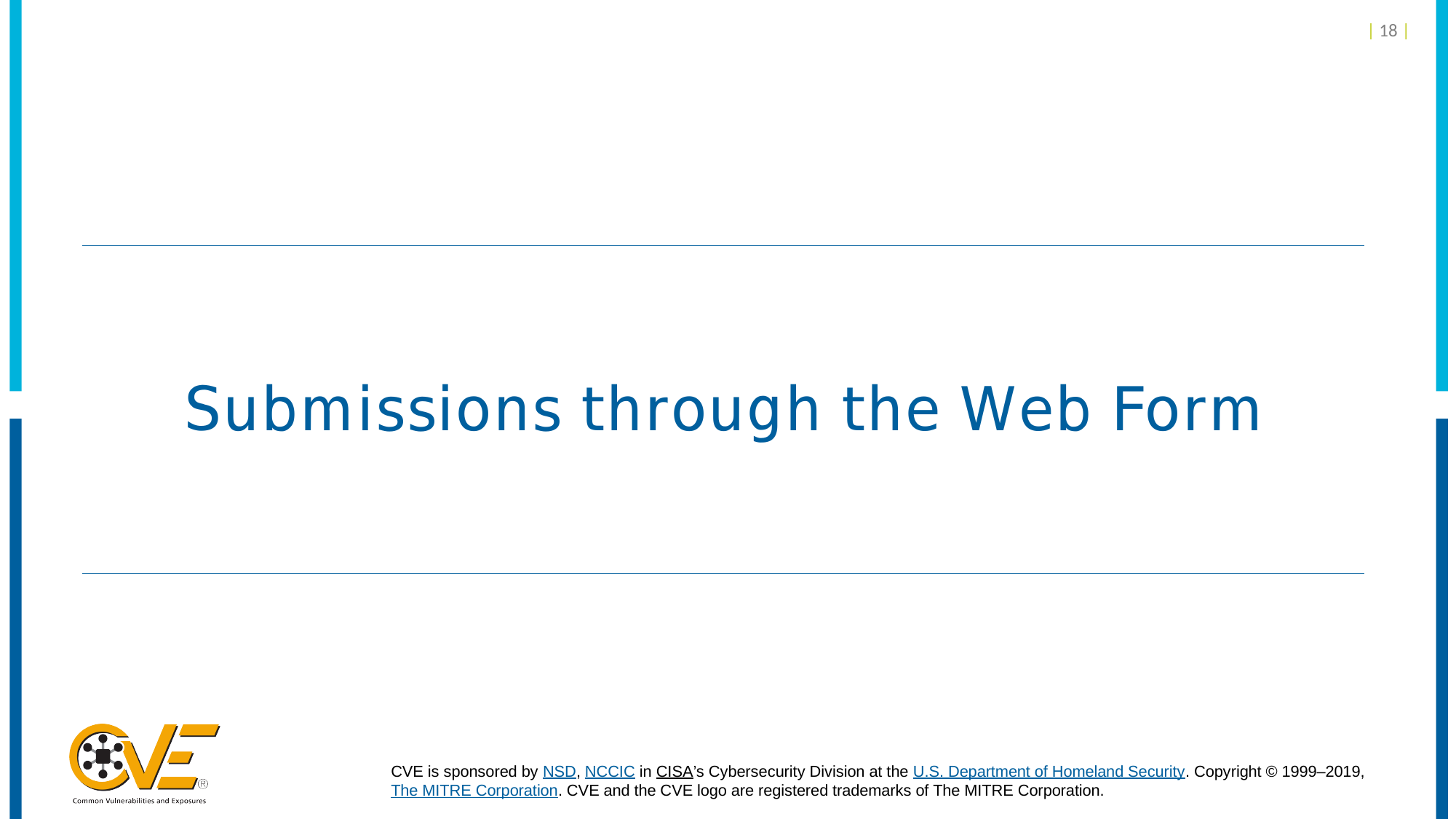

| 18 |
# Submissions through the Web Form